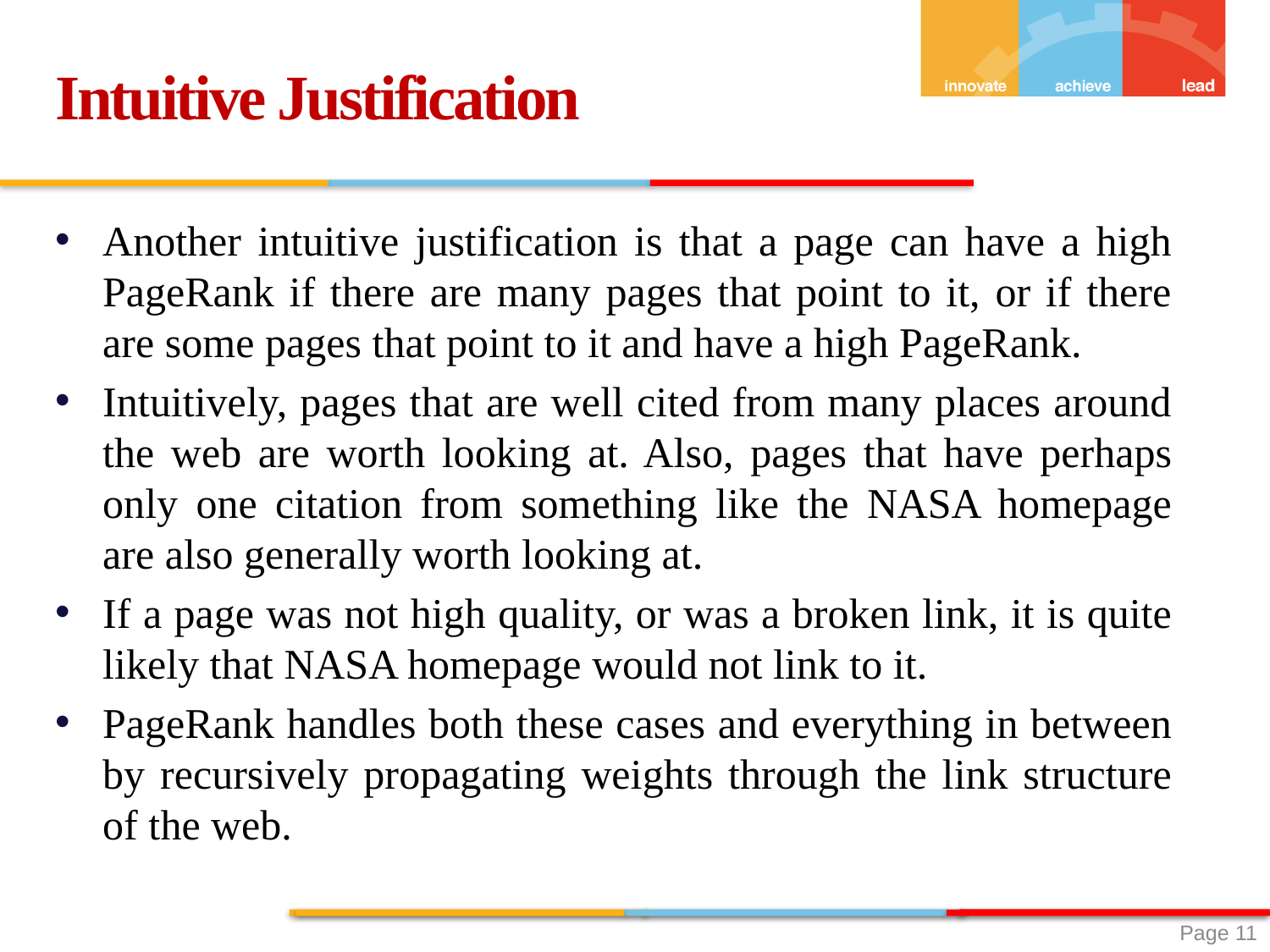

Intuitive Justification
Another intuitive justification is that a page can have a high PageRank if there are many pages that point to it, or if there are some pages that point to it and have a high PageRank.
Intuitively, pages that are well cited from many places around the web are worth looking at. Also, pages that have perhaps only one citation from something like the NASA homepage are also generally worth looking at.
If a page was not high quality, or was a broken link, it is quite likely that NASA homepage would not link to it.
PageRank handles both these cases and everything in between by recursively propagating weights through the link structure of the web.
 Page 11